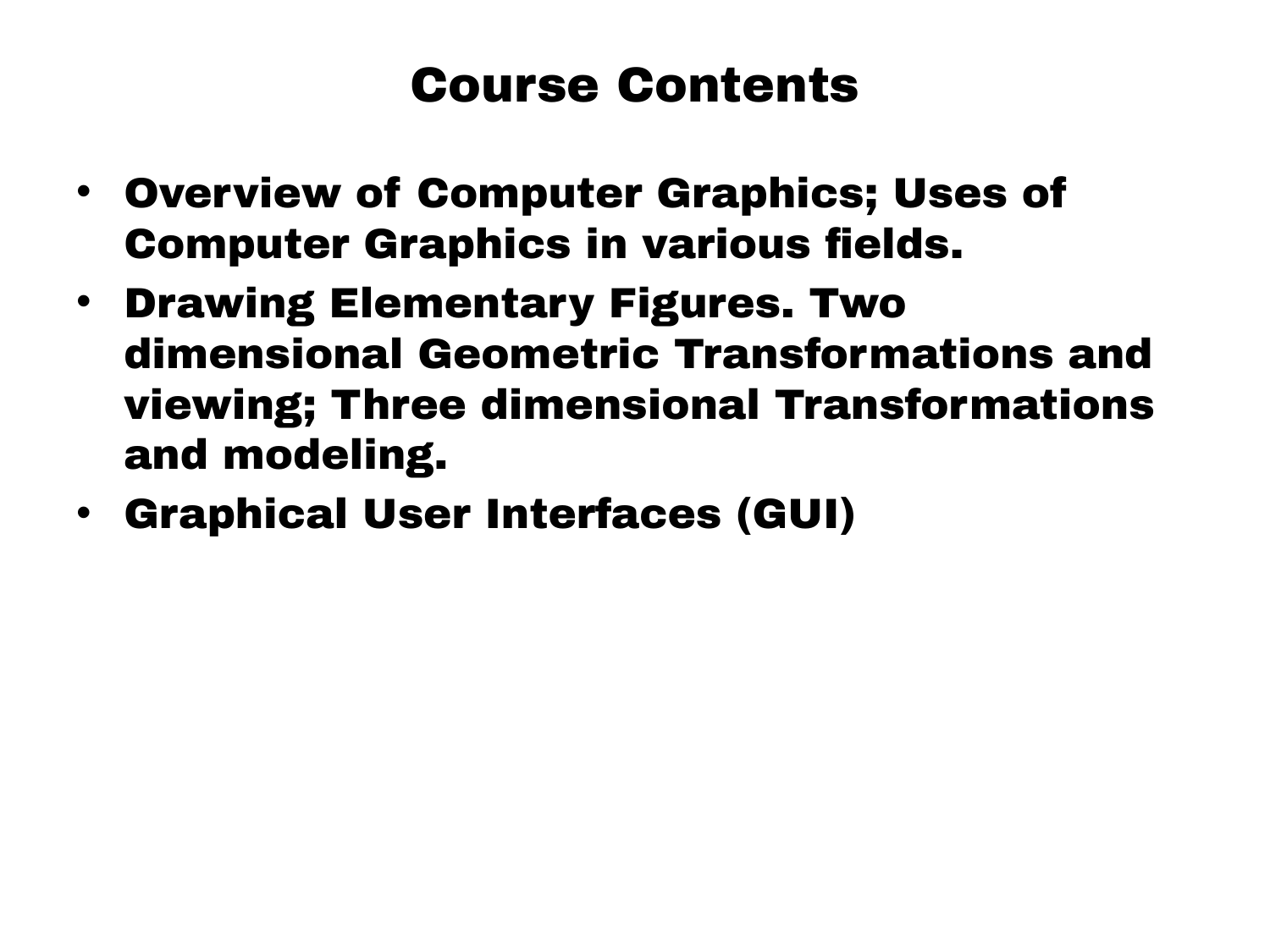

# Course Contents
Overview of Computer Graphics; Uses of Computer Graphics in various fields.
Drawing Elementary Figures. Two dimensional Geometric Transformations and viewing; Three dimensional Transformations and modeling.
Graphical User Interfaces (GUI)